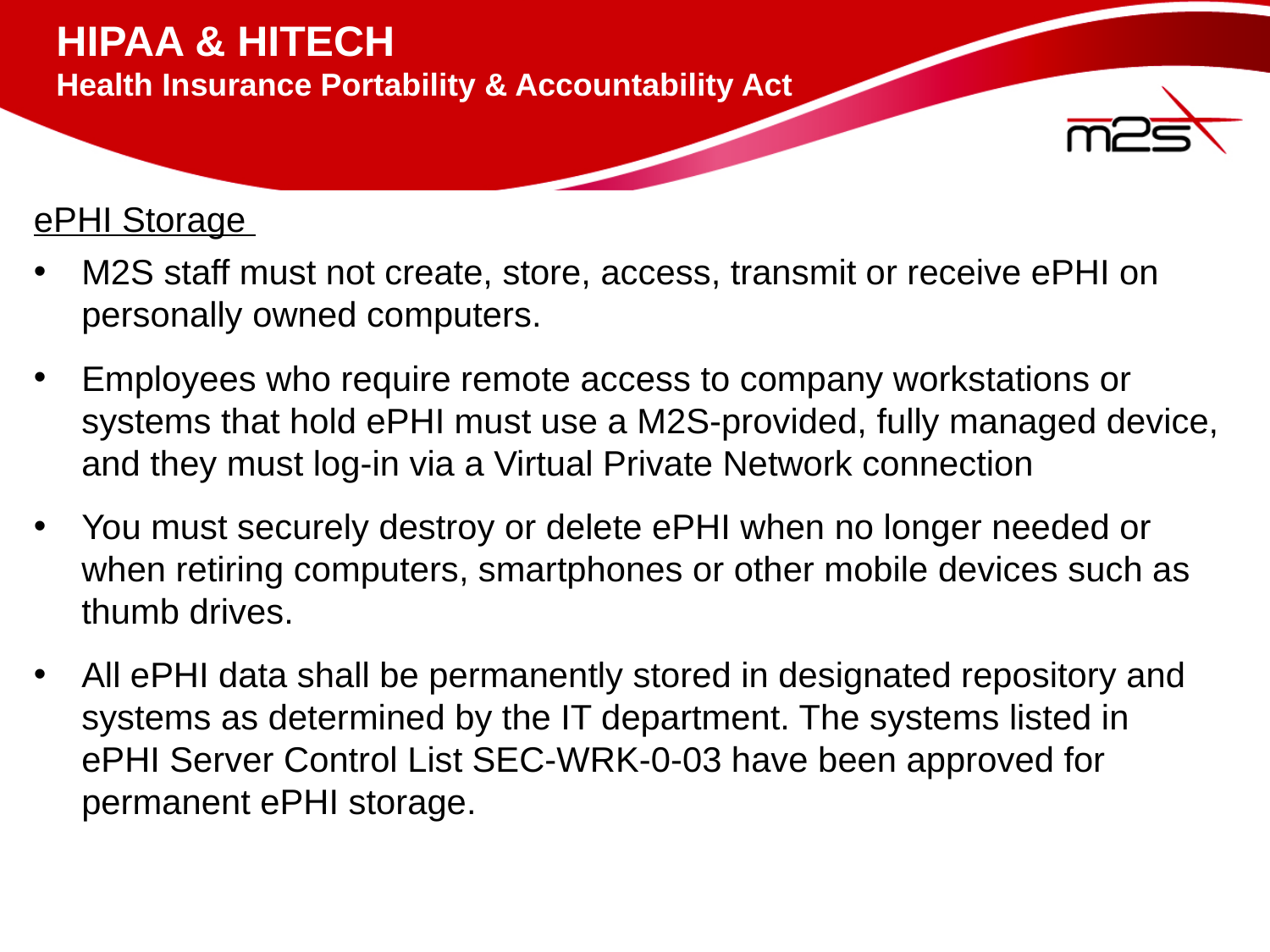

# HIPAA & HITECH Health Insurance Portability & Accountability Act
ePHI Storage
M2S staff must not create, store, access, transmit or receive ePHI on personally owned computers.
Employees who require remote access to company workstations or systems that hold ePHI must use a M2S-provided, fully managed device, and they must log-in via a Virtual Private Network connection
You must securely destroy or delete ePHI when no longer needed or when retiring computers, smartphones or other mobile devices such as thumb drives.
All ePHI data shall be permanently stored in designated repository and systems as determined by the IT department. The systems listed in  ePHI Server Control List SEC-WRK-0-03 have been approved for permanent ePHI storage.